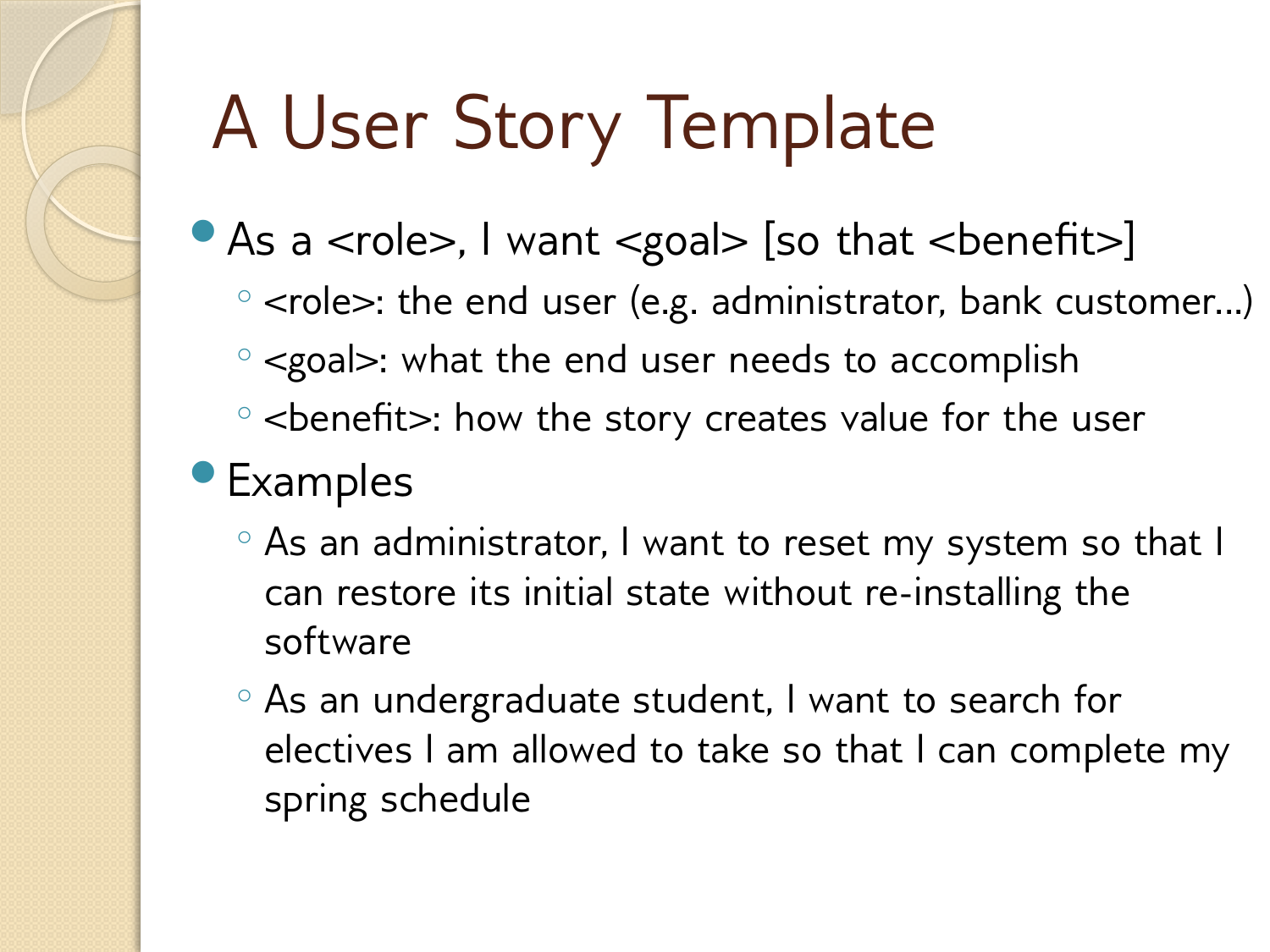

# A User Story Template
As a <role>, I want <goal> [so that <benefit>]
<role>: the end user (e.g. administrator, bank customer...)
<goal>: what the end user needs to accomplish
<benefit>: how the story creates value for the user
Examples
As an administrator, I want to reset my system so that I can restore its initial state without re-installing the software
As an undergraduate student, I want to search for electives I am allowed to take so that I can complete my spring schedule